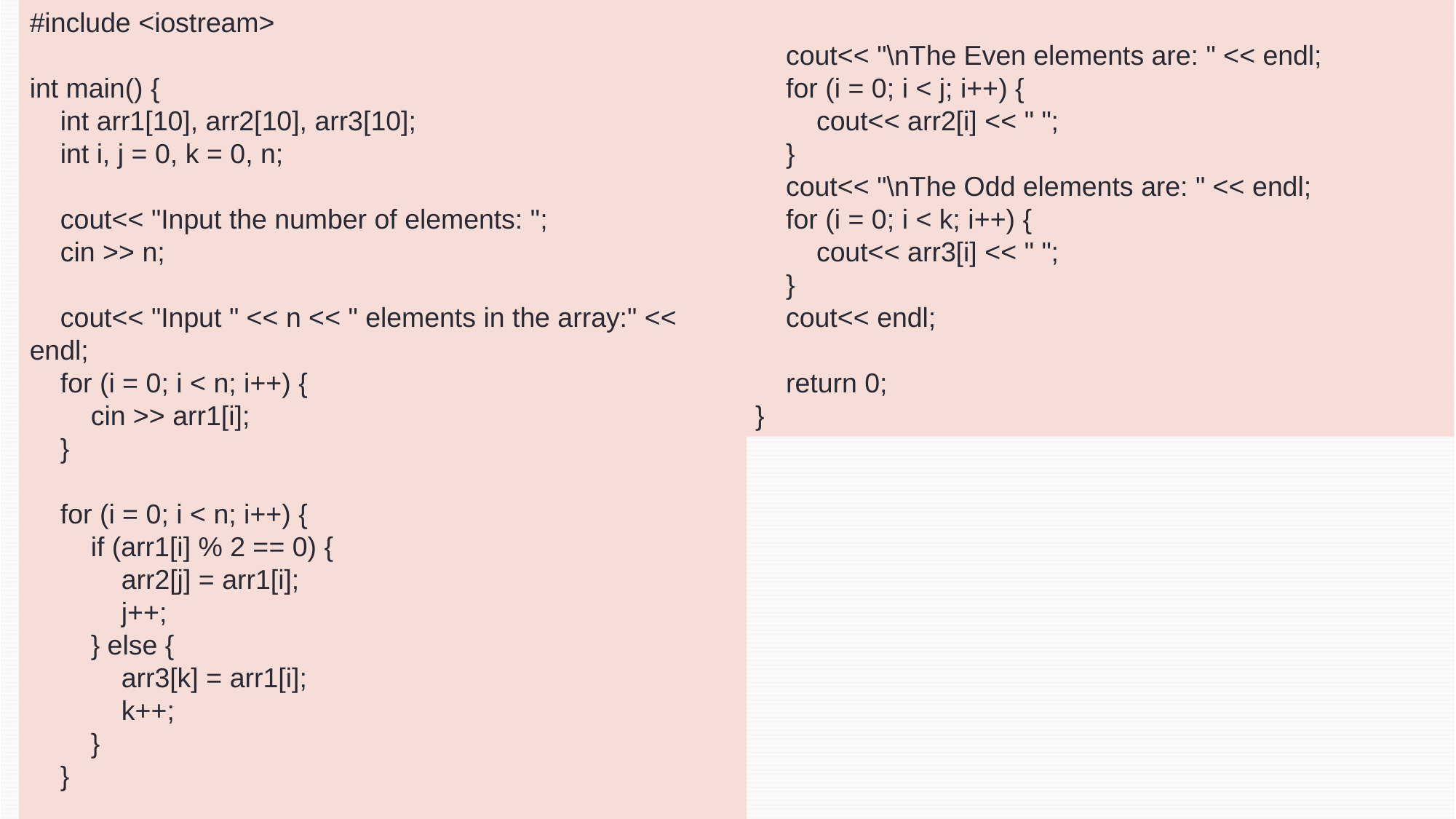

#include <iostream>

int main() {
    int arr1[10], arr2[10], arr3[10];
    int i, j = 0, k = 0, n;

    cout<< "Input the number of elements: ";
    cin >> n;

    cout<< "Input " << n << " elements in the array:" << endl;
    for (i = 0; i < n; i++) {
        cin >> arr1[i];
    }

    for (i = 0; i < n; i++) {
        if (arr1[i] % 2 == 0) {
            arr2[j] = arr1[i];
            j++;
        } else {
            arr3[k] = arr1[i];
            k++;
        }
    }

    cout<< "\nThe Even elements are: " << endl;
    for (i = 0; i < j; i++) {
        cout<< arr2[i] << " ";
    }
    cout<< "\nThe Odd elements are: " << endl;
    for (i = 0; i < k; i++) {
        cout<< arr3[i] << " ";
    }
    cout<< endl;

    return 0;
}